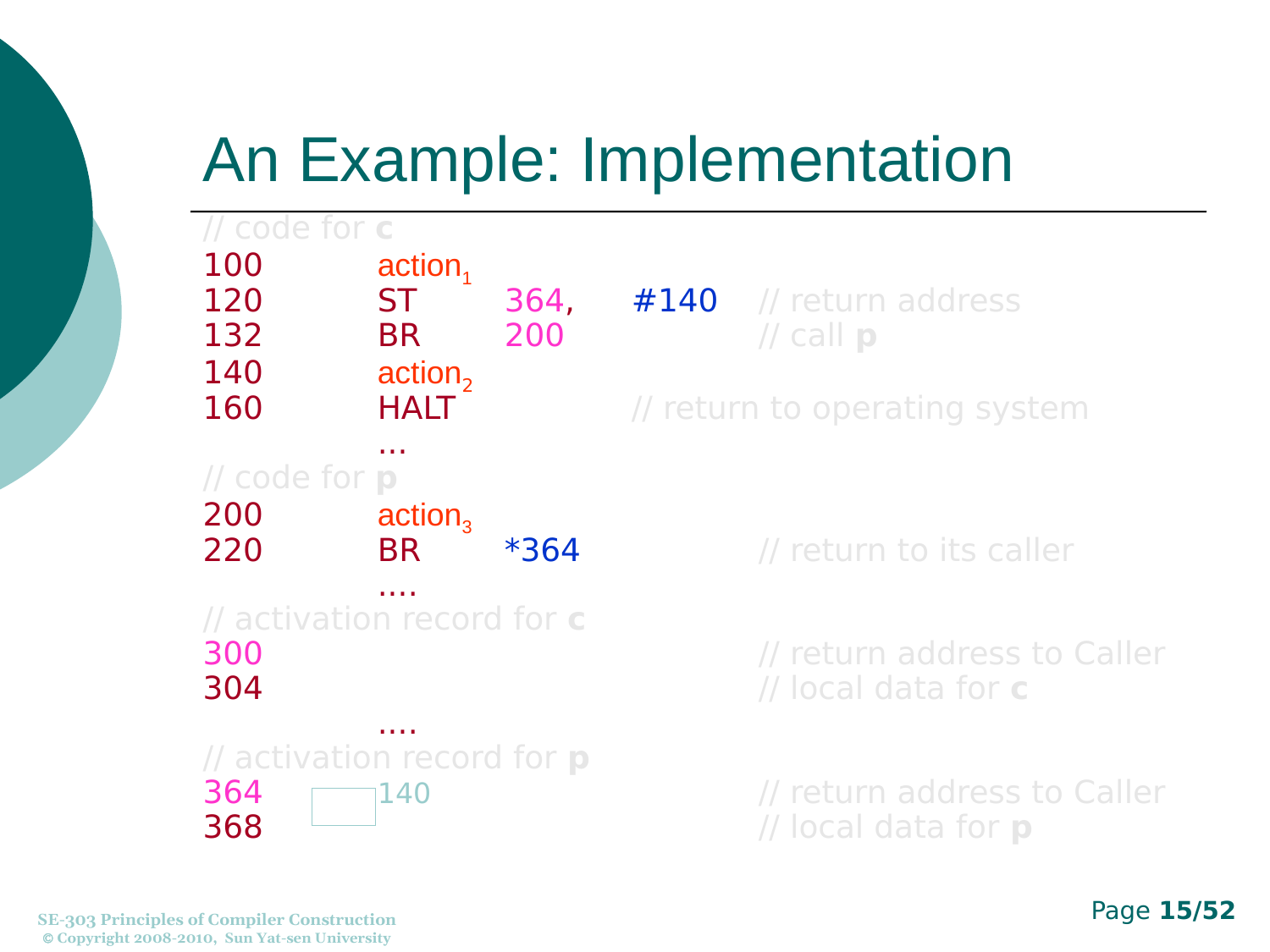

# An Example: Implementation
// code for c
100	action1
120	ST	364,	#140	// return address
132	BR	200		// call p
140	action2
160	HALT		// return to operating system
		...
// code for p
200	action3
220	BR	*364		// return to its caller
		....
// activation record for c
300				// return address to Caller
304				// local data for c
		....
// activation record for p
364	140			// return address to Caller
368				// local data for p

SE-303 Principles of Compiler Construction
© Copyright 2008-2010,  Sun Yat-sen University